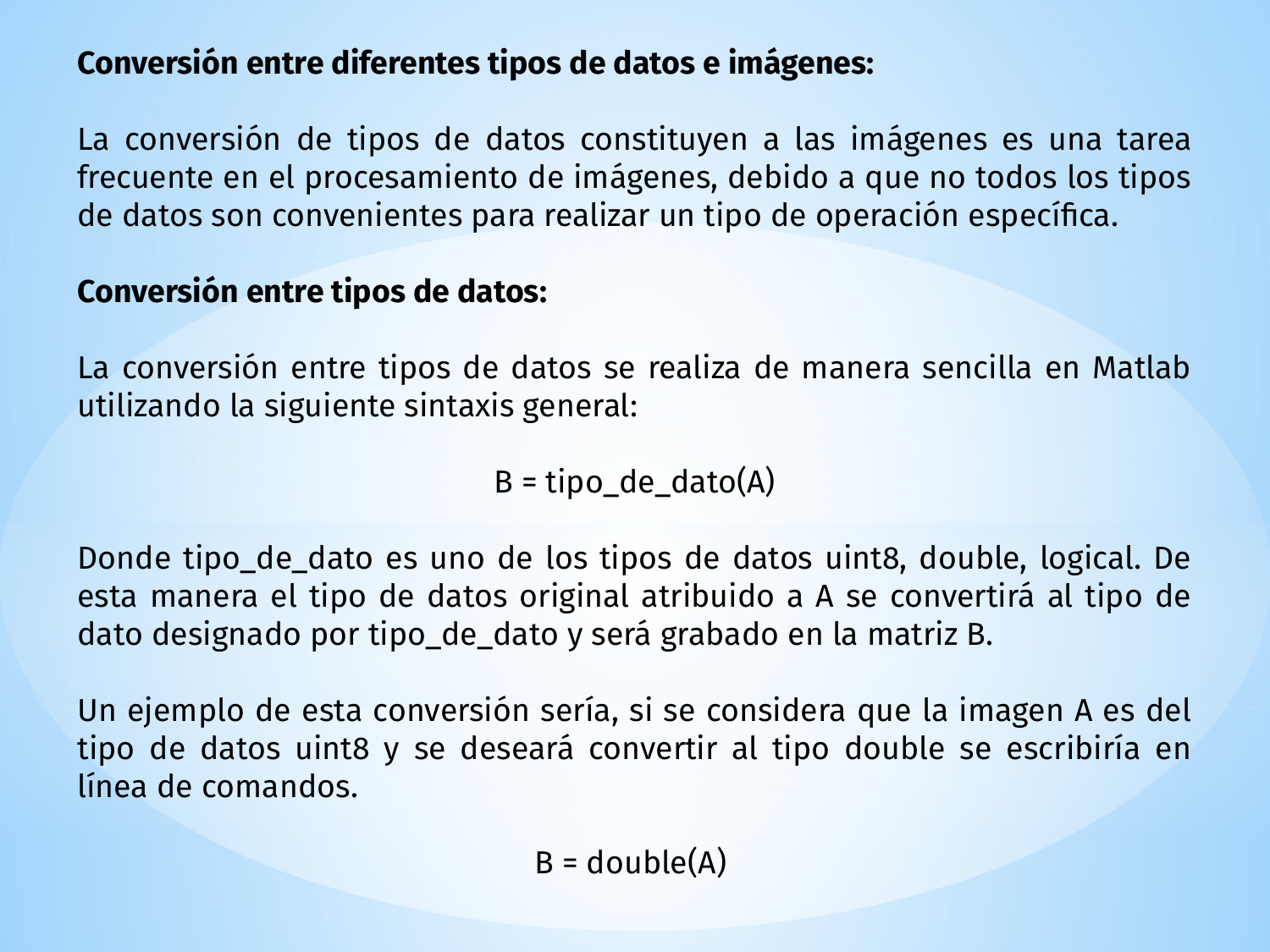

Conversión entre diferentes tipos de datos e imágenes:

La conversión de tipos de datos constituyen a las imágenes es una tarea frecuente en el procesamiento de imágenes, debido a que no todos los tipos de datos son convenientes para realizar un tipo de operación específica.

Conversión entre tipos de datos:

La conversión entre tipos de datos se realiza de manera sencilla en Matlab utilizando la siguiente sintaxis general:

B = tipo_de_dato(A)

Donde tipo_de_dato es uno de los tipos de datos uint8, double, logical. De esta manera el tipo de datos original atribuido a A se convertirá al tipo de dato designado por tipo_de_dato y será grabado en la matriz B.

Un ejemplo de esta conversión sería, si se considera que la imagen A es del tipo de datos uint8 y se deseará convertir al tipo double se escribiría en línea de comandos.

B = double(A)